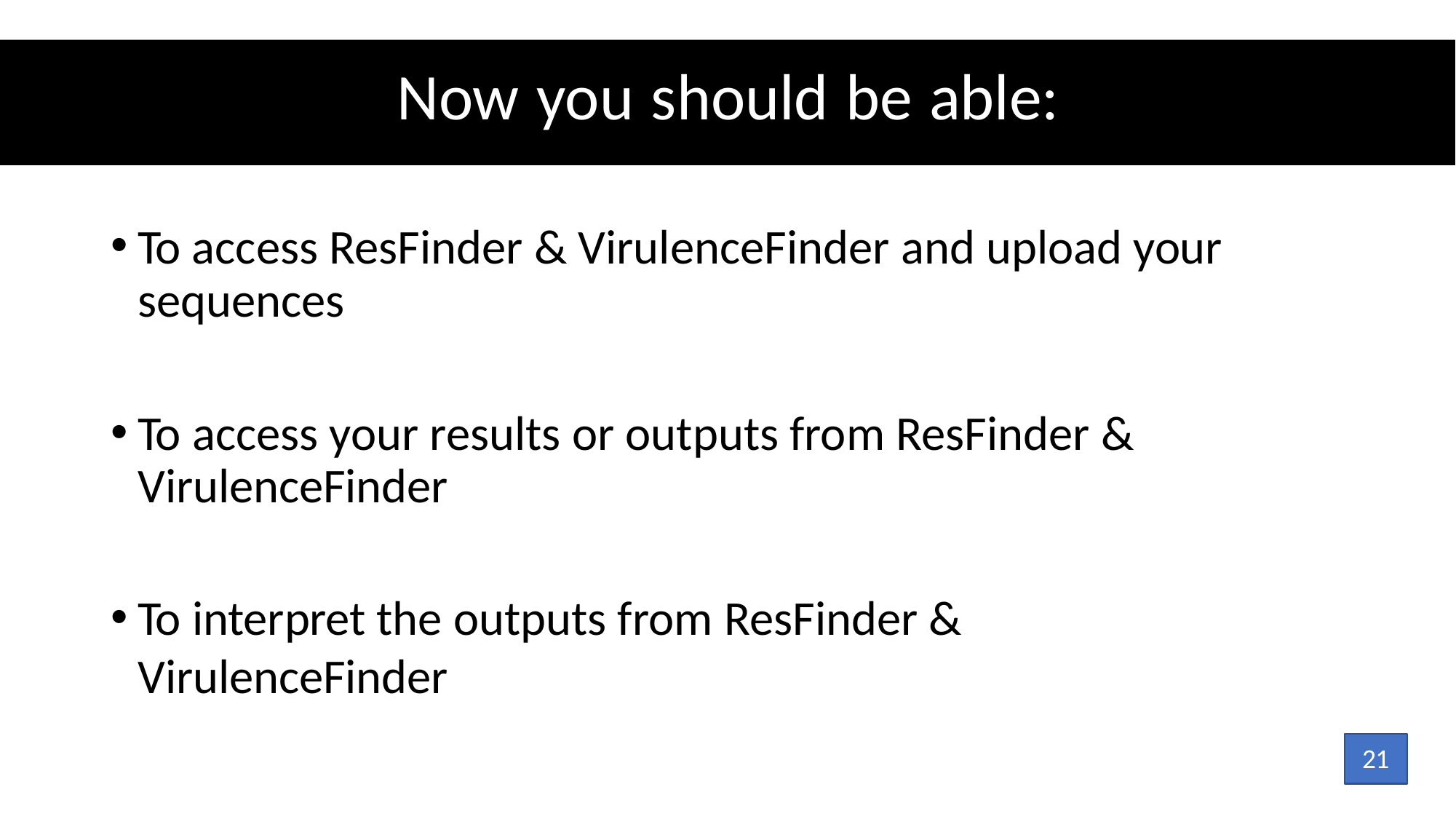

# Now you should be able:

To access ResFinder & VirulenceFinder and upload your sequences

To access your results or outputs from ResFinder & VirulenceFinder

To interpret the outputs from ResFinder & VirulenceFinder
21